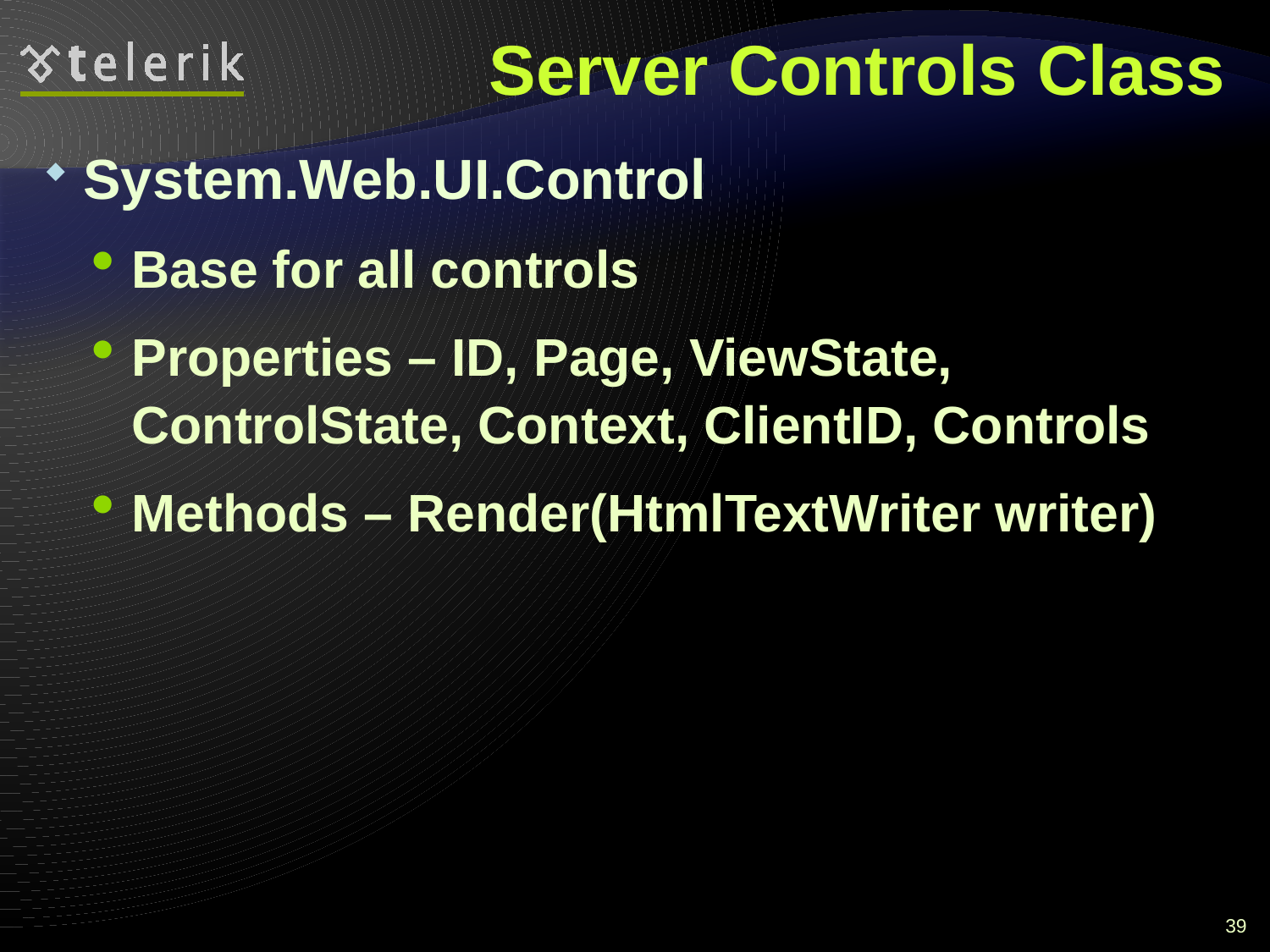

# Server Controls Class
System.Web.UI.Control
Base for all controls
Properties – ID, Page, ViewState, ControlState, Context, ClientID, Controls
Methods – Render(HtmlTextWriter writer)

39